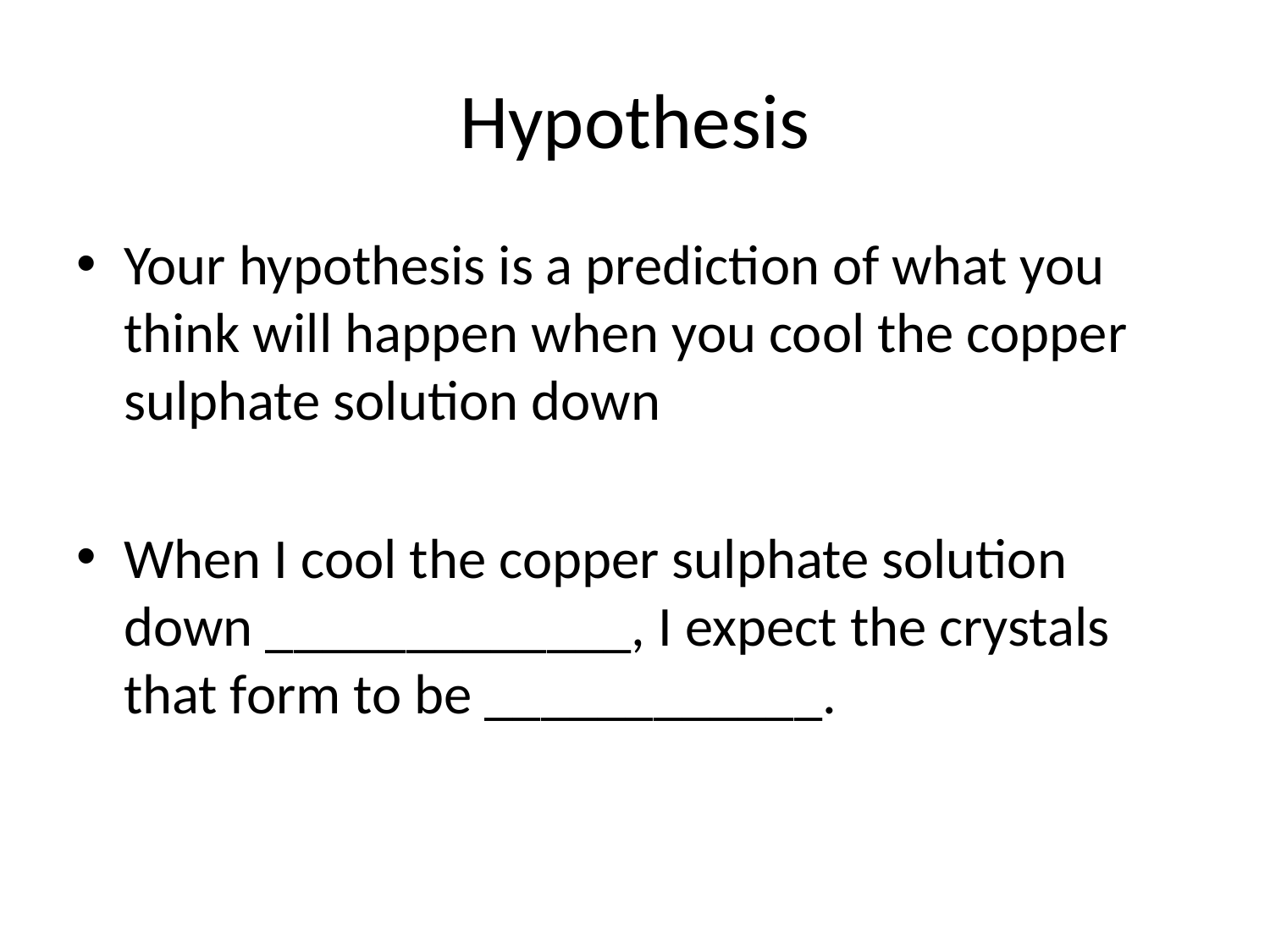

# Hypothesis
Your hypothesis is a prediction of what you think will happen when you cool the copper sulphate solution down

When I cool the copper sulphate solution down _____________, I expect the crystals that form to be ____________.